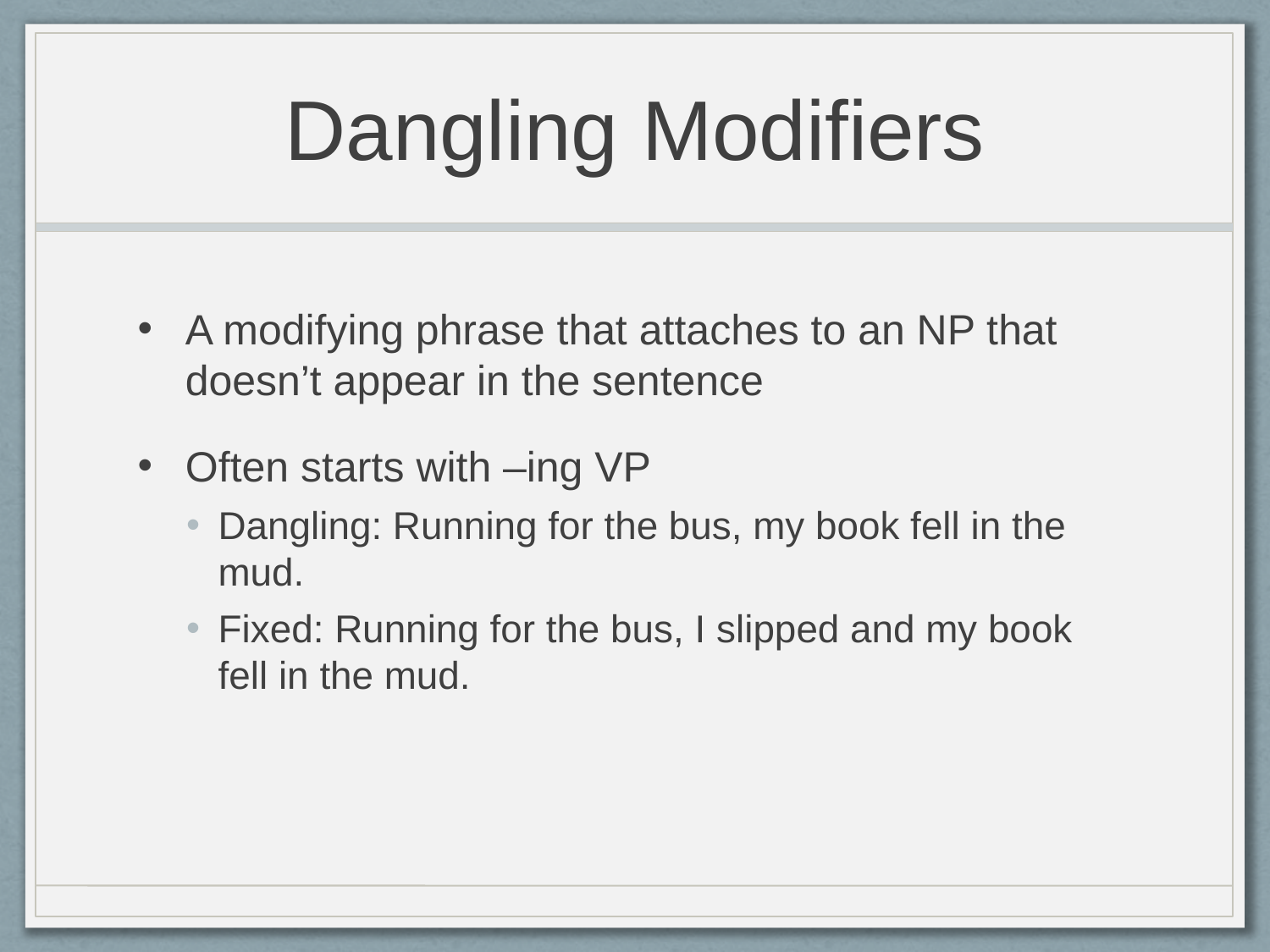

# Dangling Modifiers
A modifying phrase that attaches to an NP that doesn’t appear in the sentence
Often starts with –ing VP
Dangling: Running for the bus, my book fell in the mud.
Fixed: Running for the bus, I slipped and my book fell in the mud.